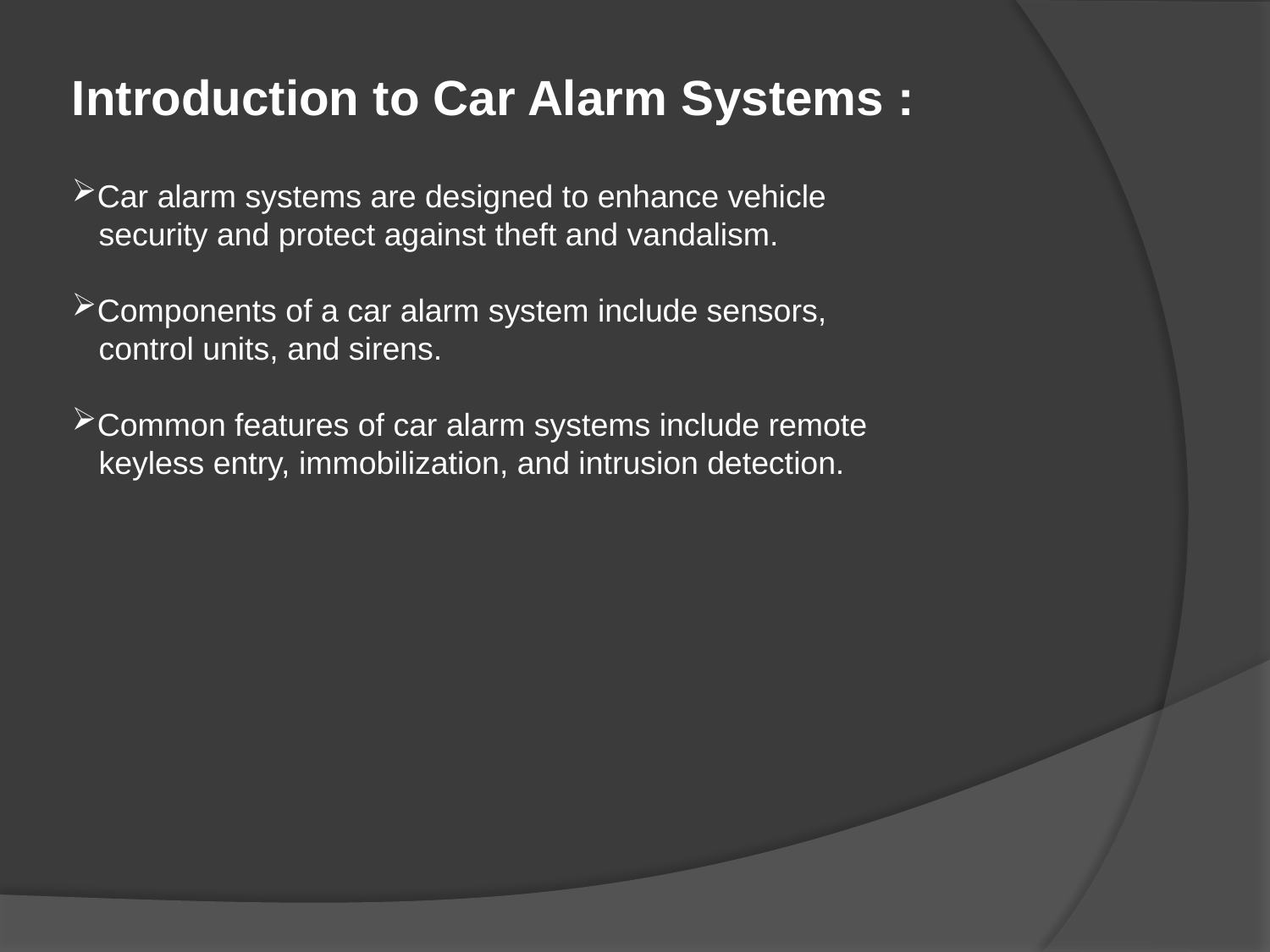

Introduction to Car Alarm Systems :

Car alarm systems are designed to enhance vehicle
   security and protect against theft and vandalism.

Components of a car alarm system include sensors,
   control units, and sirens.

Common features of car alarm systems include remote
   keyless entry, immobilization, and intrusion detection.